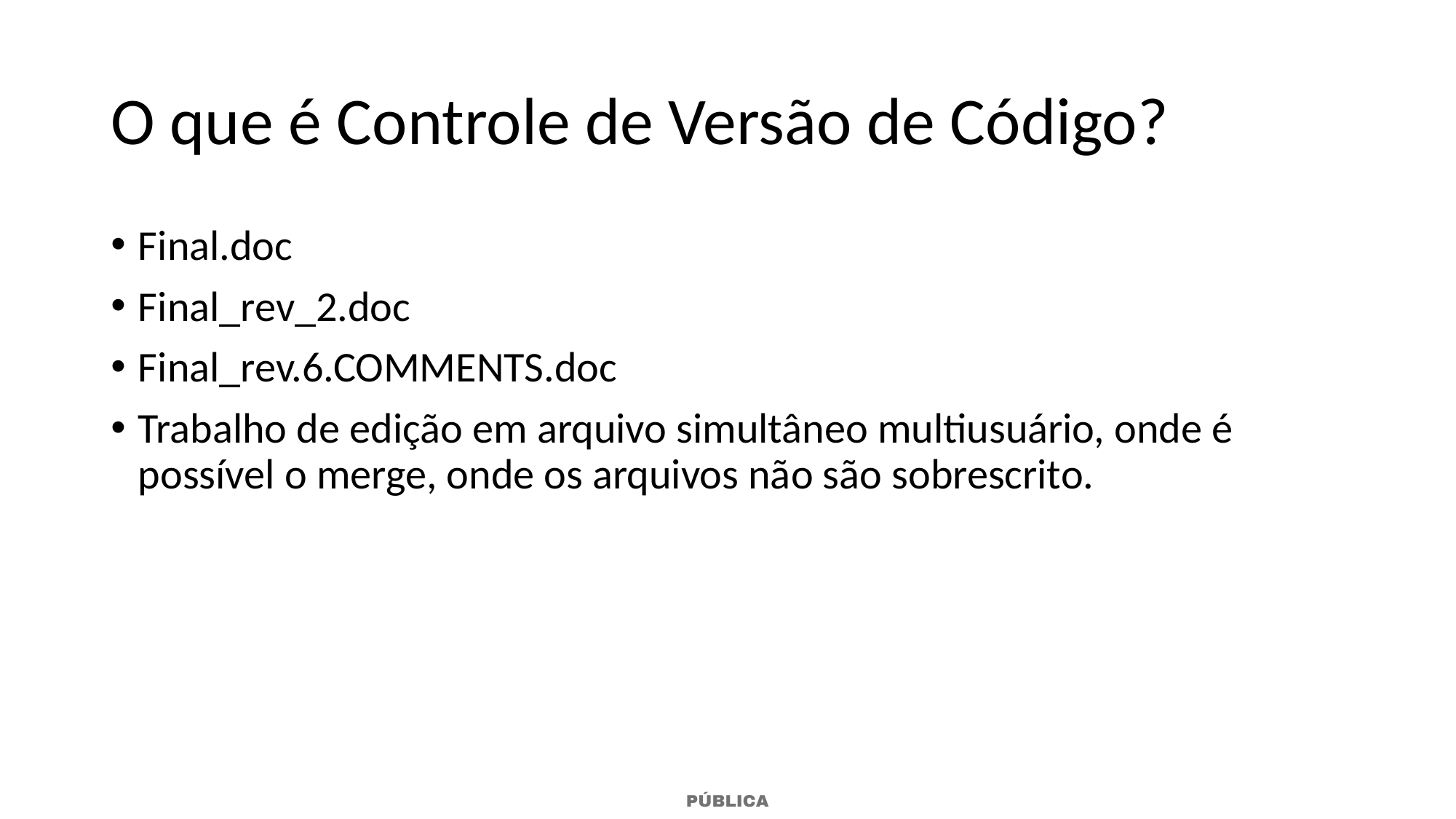

# O que é Controle de Versão de Código?
Final.doc
Final_rev_2.doc
Final_rev.6.COMMENTS.doc
Trabalho de edição em arquivo simultâneo multiusuário, onde é possível o merge, onde os arquivos não são sobrescrito.